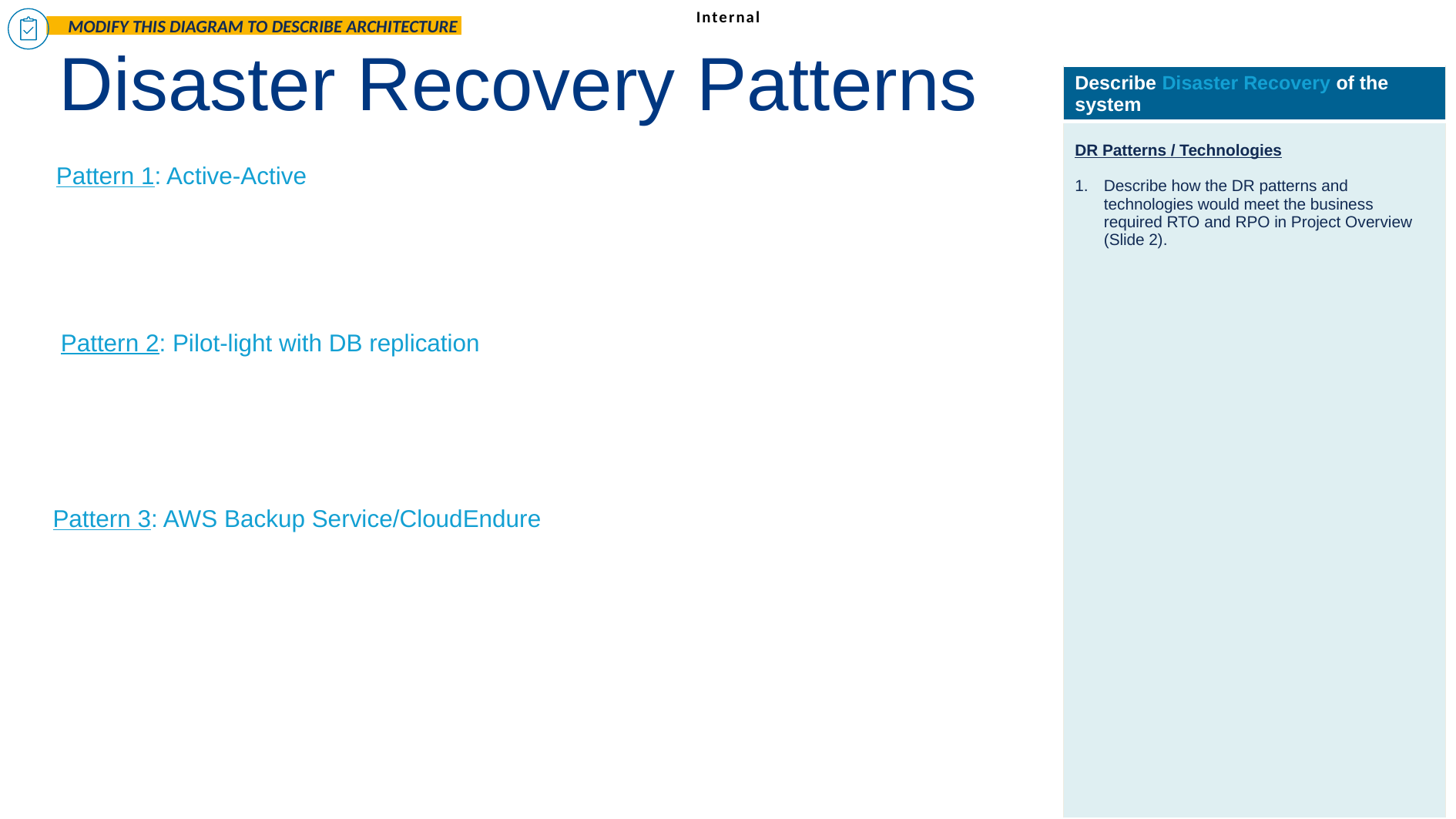

MODIFY THIS DIAGRAM TO DESCRIBE ARCHITECTURE
Disaster Recovery Patterns
| Describe Disaster Recovery of the system |
| --- |
| DR Patterns / Technologies Describe how the DR patterns and technologies would meet the business required RTO and RPO in Project Overview (Slide 2). |
Pattern 1: Active-Active
Pattern 2: Pilot-light with DB replication
© Copyright Allianz
Pattern 3: AWS Backup Service/CloudEndure
13